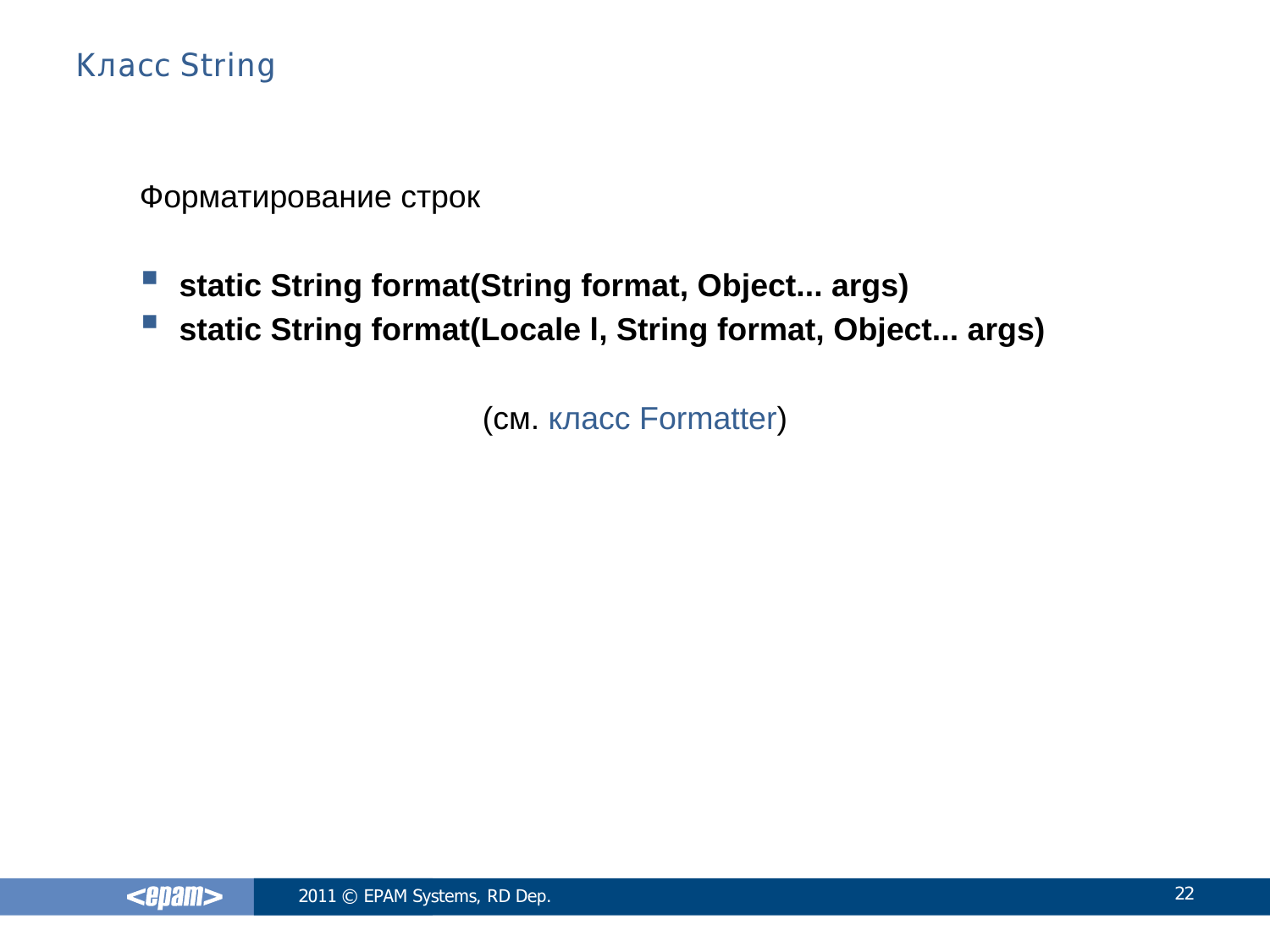

# Класс String
Форматирование строк

static String format(String format, Object... args)
static String format(Locale l, String format, Object... args)

(см. класс Formatter)

22
2011 © EPAM Systems, RD Dep.